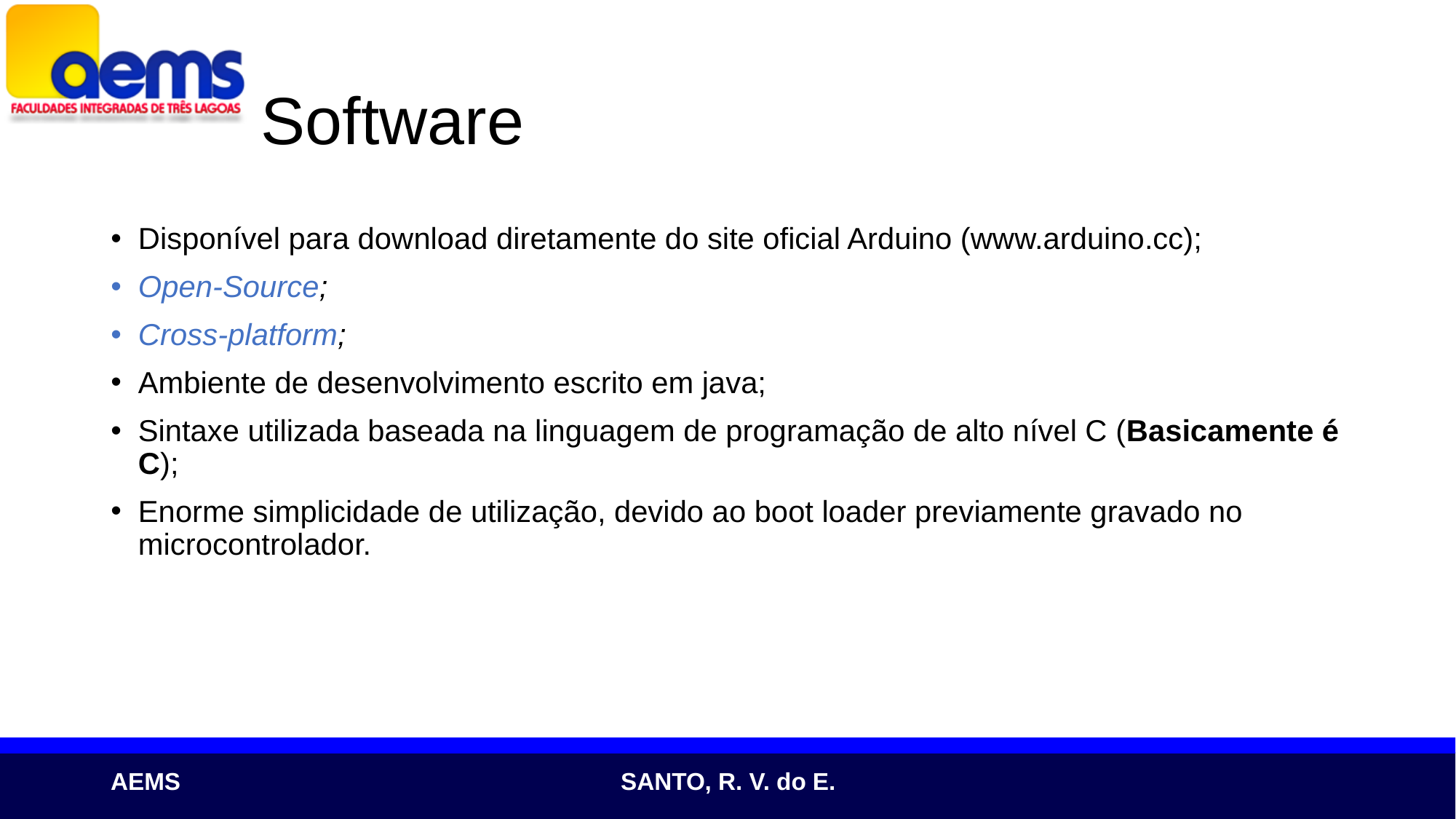

# Software
Disponível para download diretamente do site oficial Arduino (www.arduino.cc);
Open-Source;
Cross-platform;
Ambiente de desenvolvimento escrito em java;
Sintaxe utilizada baseada na linguagem de programação de alto nível C (Basicamente é C);
Enorme simplicidade de utilização, devido ao boot loader previamente gravado no microcontrolador.